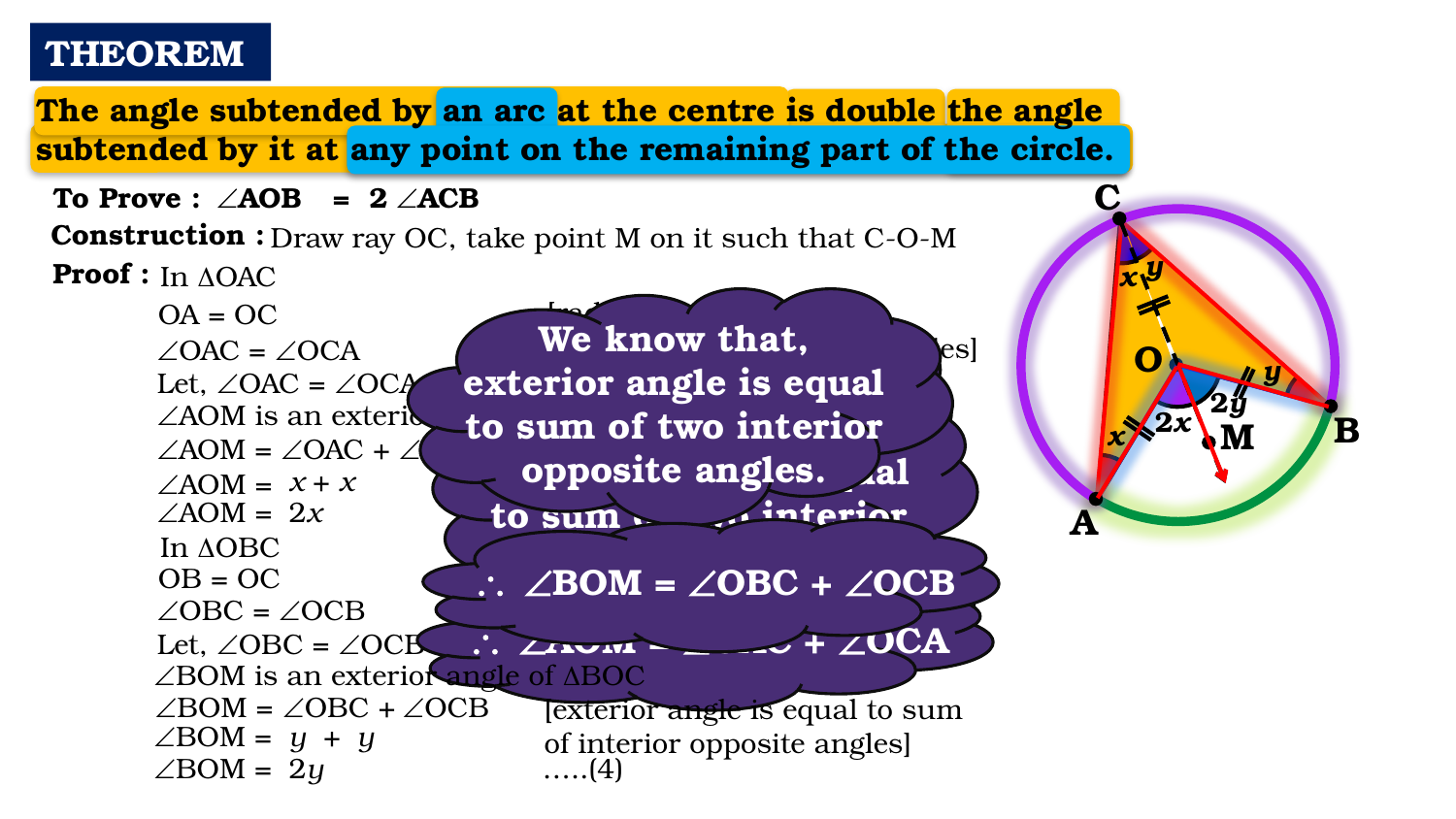

THEOREM
  The angle subtended by an arc at the centre is double the angle
  subtended by it at any point on the remaining part of the circle.

C
∠AOB
=  2
∠ACB
    To Prove :

Construction :

Draw ray OC, take point M on it such that C-O-M

y
Proof :
In ΔOAC
x
[radii of same circle]

We know that, exterior angle is equal to sum of two interior opposite angles.
OA = OC

Name the angle subtended by arc AB on arc ACB

Name the remaining part of circle

[Angles opposite to equal sides]

∠OAC = ∠OCA
O

Consider ΔOBC

∠OBC = ∠OCB

Draw ray OC

Name the angle subtended by arc AB at centre O
y

∠AOB

Consider ΔAOC
…..(1)
Let, ∠OAC = ∠OCA = x

Arc ACB

∠ACB

OB = OC

OA = OC

We know that, exterior angle is equal to sum of two interior opposite angles.
2y

∠OAC = ∠OCA
∠AOM is an exterior angle of ΔAOC
2x

B
M
x
[exterior angle is equal to sum of interior opposite angles]
∠AOM = ∠OAC + ∠OCA
Take point M on it such that C-O-M

x + x
∠AOM =
∠AOM =
2x
…..(2)
A

∴ ∠BOM = ∠OBC + ∠OCB
In ΔOBC
[radii of same circle]
OB = OC

∴ ∠AOM = ∠OAC + ∠OCA
[Angles opposite to equal sides]
∠OBC = ∠OCB
…..(3)
Let, ∠OBC = ∠OCB = y
∠BOM is an exterior angle of ΔBOC
∠BOM =
∠OBC +
∠OCB
[exterior angle is equal to sum of interior opposite angles]
∠BOM =
y  +
y
∠BOM =
2y
…..(4)